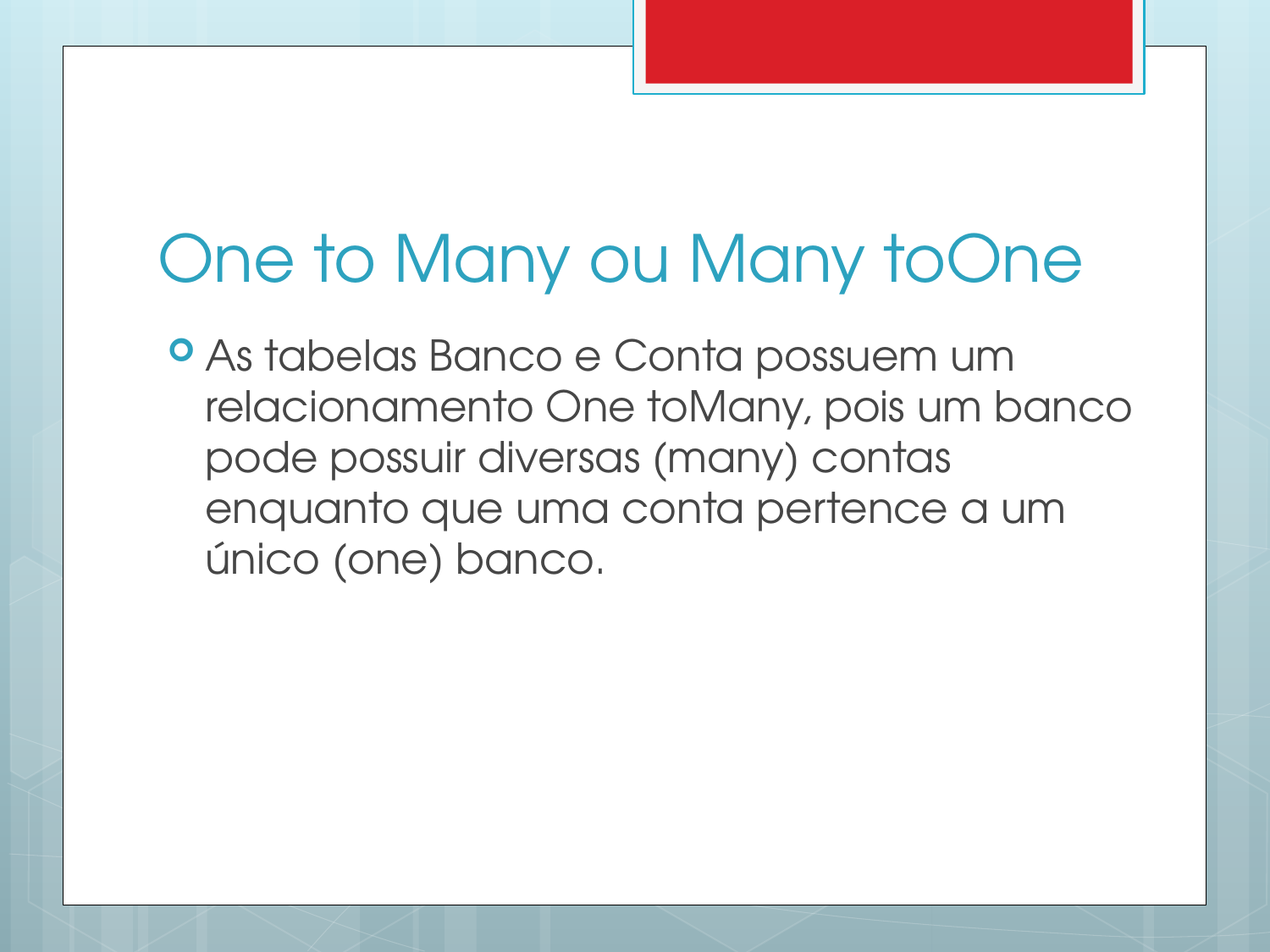

# One to Many ou Many toOne
As tabelas Banco e Conta possuem um relacionamento One toMany, pois um banco pode possuir diversas (many) contas enquanto que uma conta pertence a um único (one) banco.